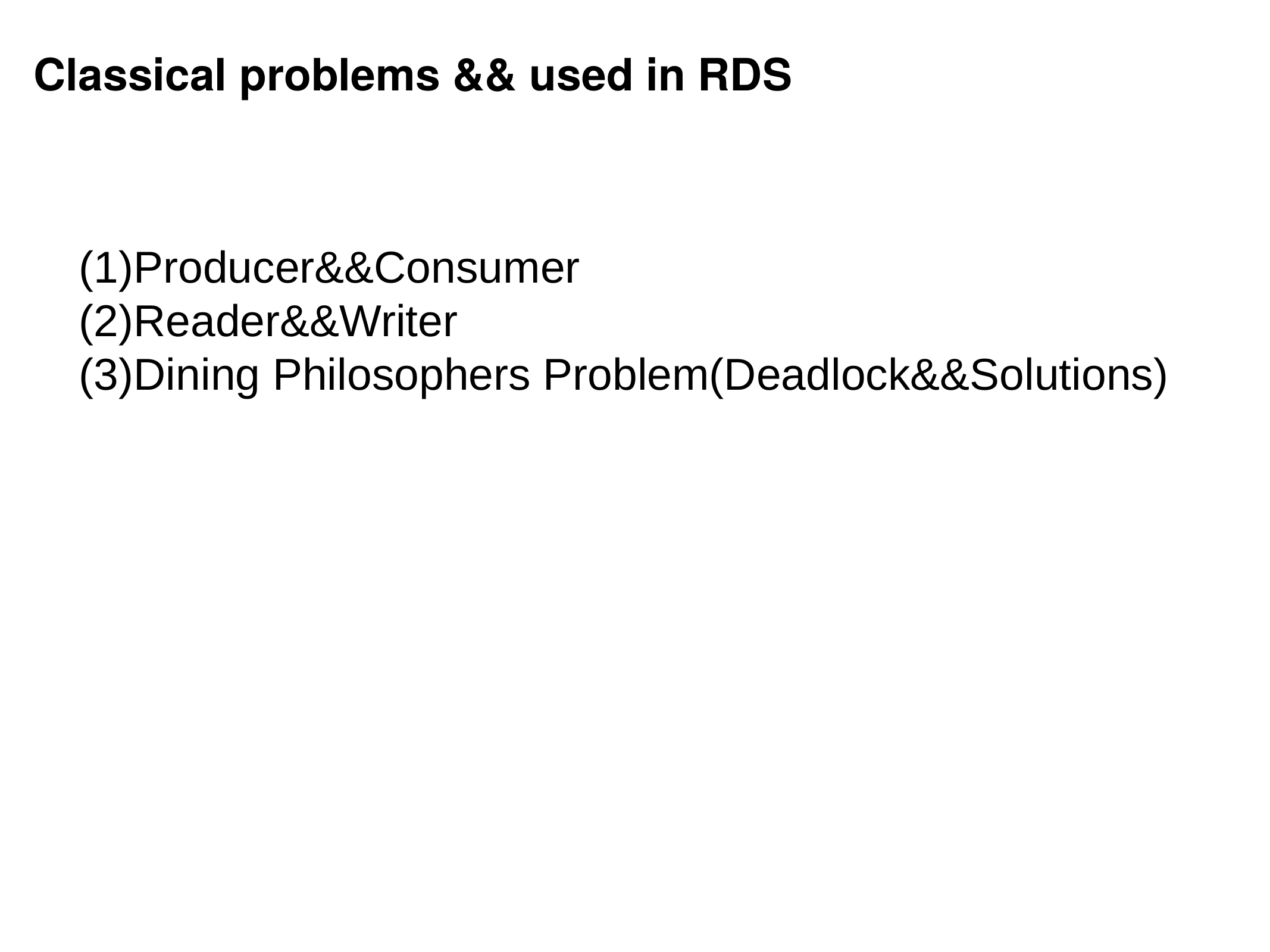

Classical problems && used in RDS
(1)Producer&&Consumer
(2)Reader&&Writer
(3)Dining Philosophers Problem(Deadlock&&Solutions)